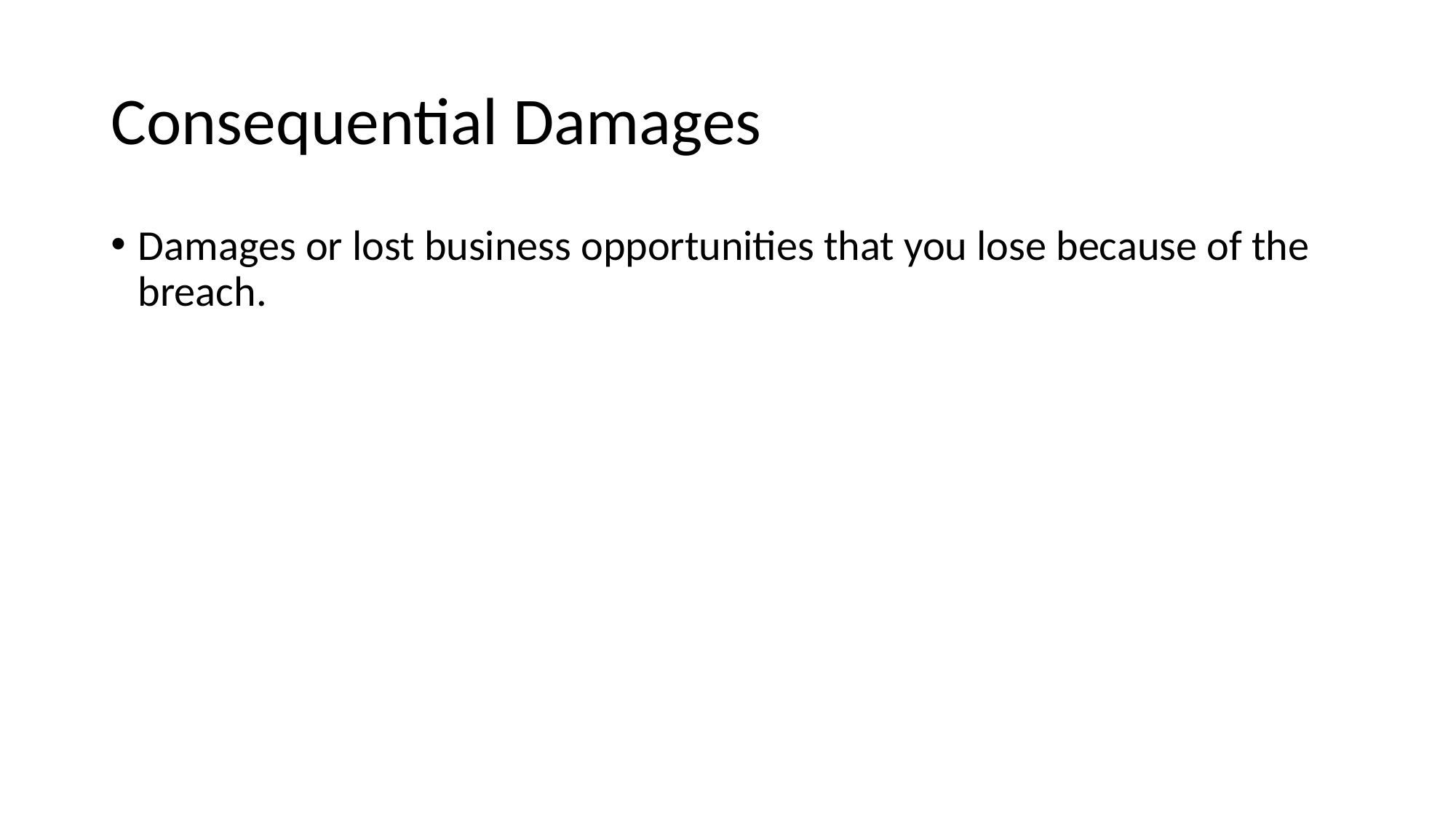

# Consequential Damages
Damages or lost business opportunities that you lose because of the breach.